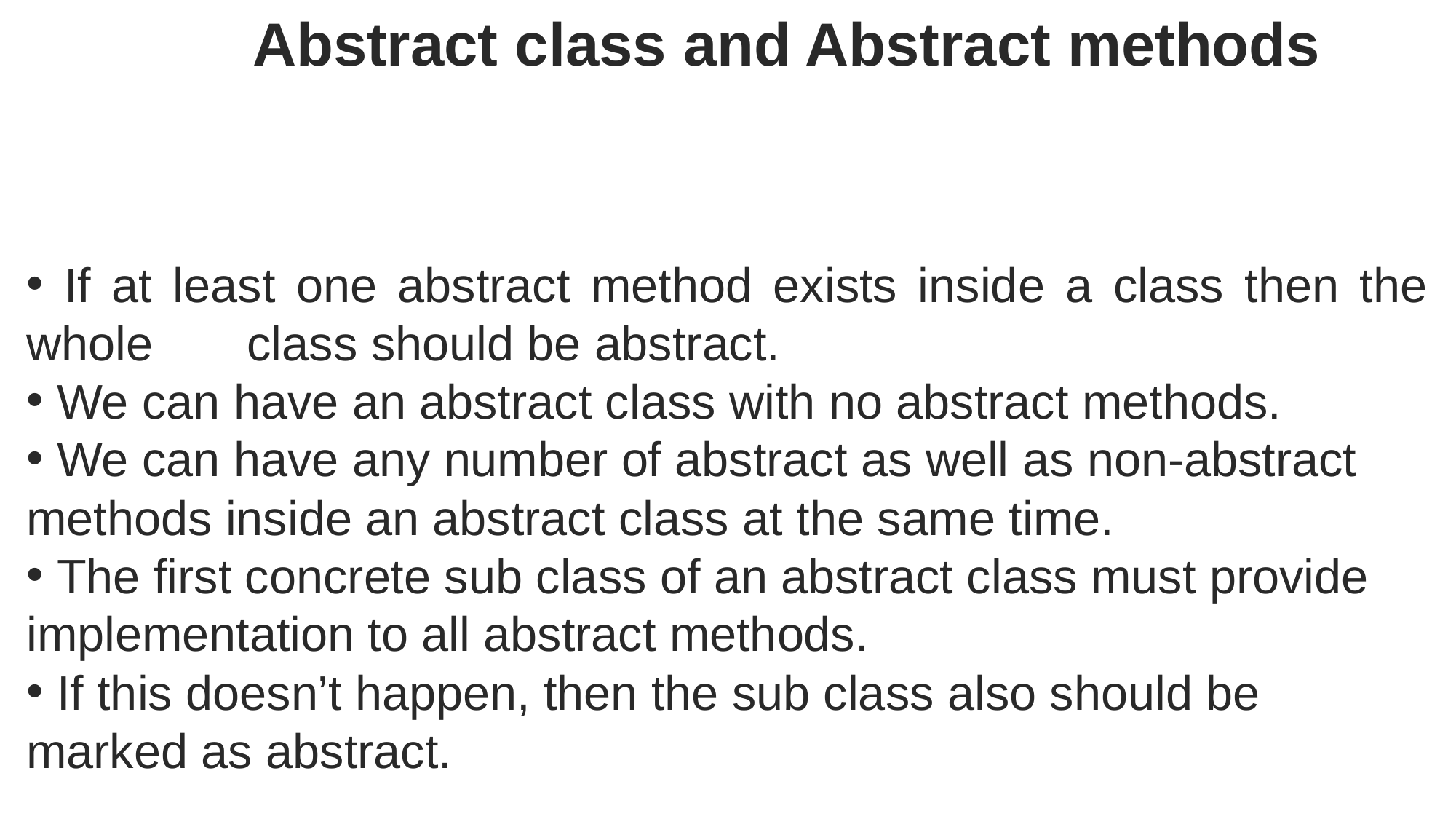

Abstract class and Abstract methods

 If at least one abstract method exists inside a class then the whole       class should be abstract.
 We can have an abstract class with no abstract methods.
 We can have any number of abstract as well as non-abstract methods inside an abstract class at the same time.
 The first concrete sub class of an abstract class must provide implementation to all abstract methods.
 If this doesn’t happen, then the sub class also should be marked as abstract.